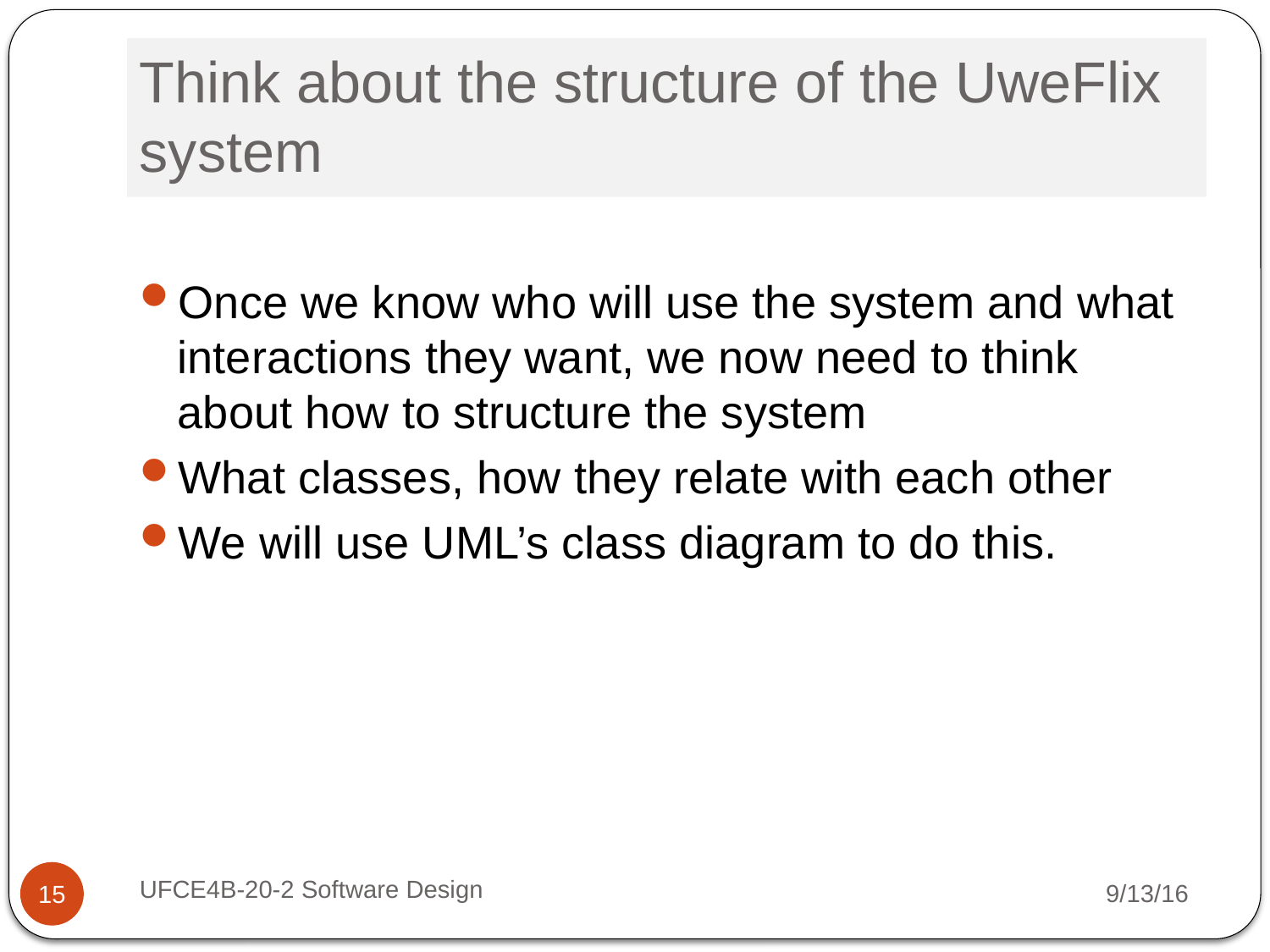

# Think about the structure of the UweFlix system

Once we know who will use the system and what interactions they want, we now need to think about how to structure the system
What classes, how they relate with each other
We will use UML’s class diagram to do this.
UFCE4B-20-2 Software Design
9/13/16
15